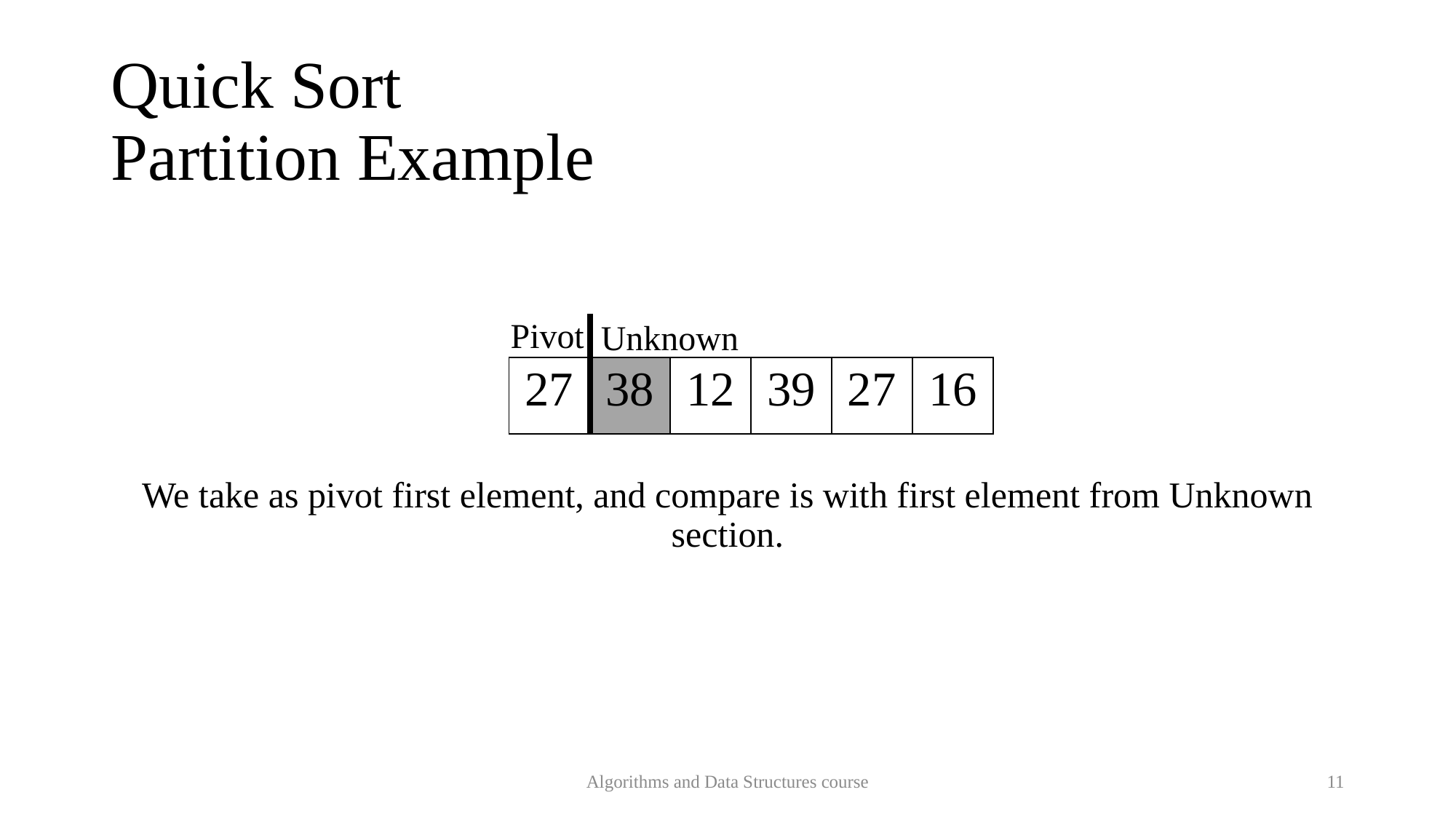

Quick Sort
Partition Example
Pivot
Unknown
| 27 | 38 | 12 | 39 | 27 | 16 |
| --- | --- | --- | --- | --- | --- |
We take as pivot first element, and compare is with first element from Unknown section.
Algorithms and Data Structures course
11